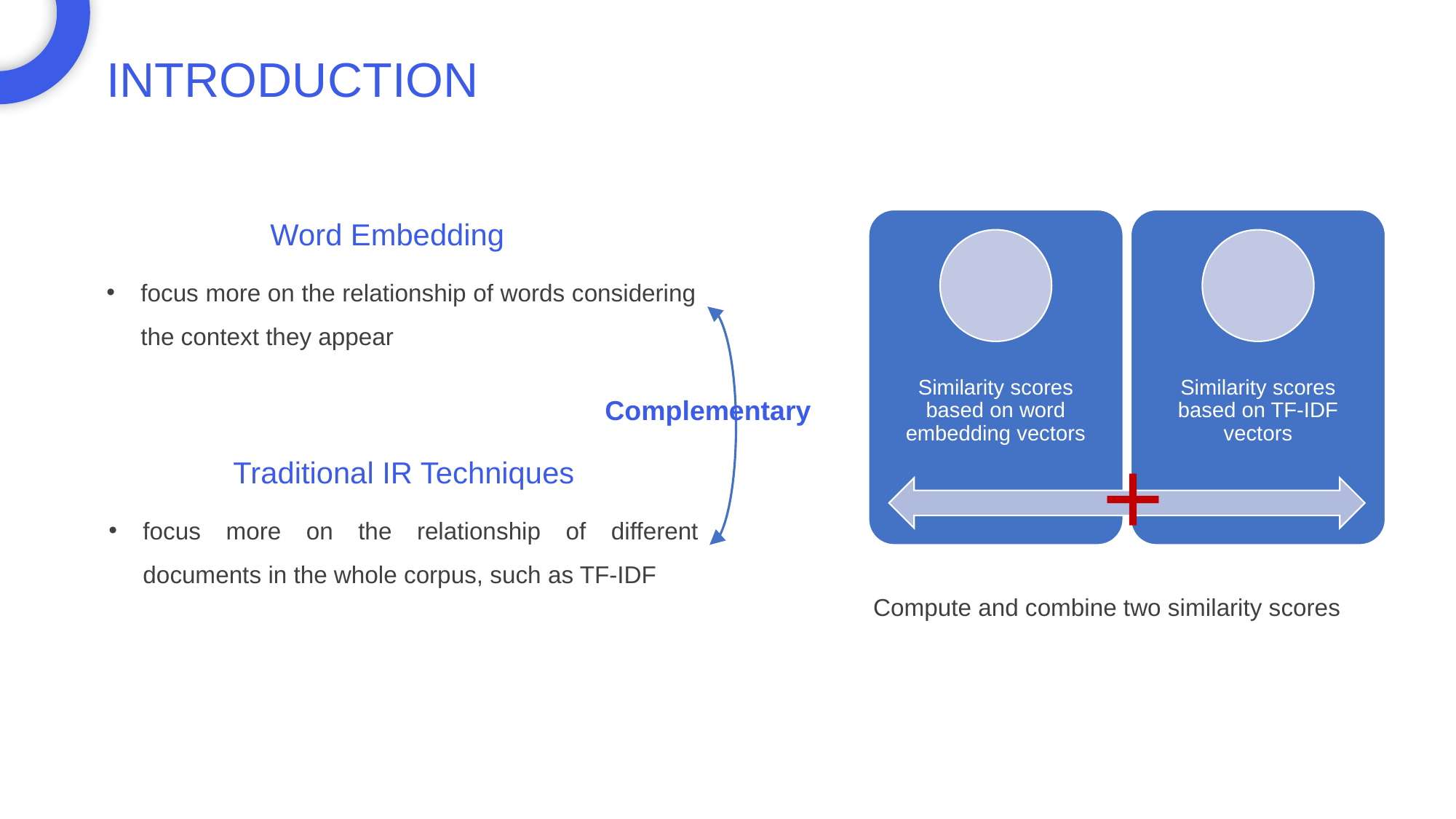

INTRODUCTION
Word Embedding
focus more on the relationship of words considering the context they appear
Similarity scores based on word embedding vectors
Similarity scores based on TF-IDF vectors
＋
Complementary
Traditional IR Techniques
focus more on the relationship of different documents in the whole corpus, such as TF-IDF
Compute and combine two similarity scores